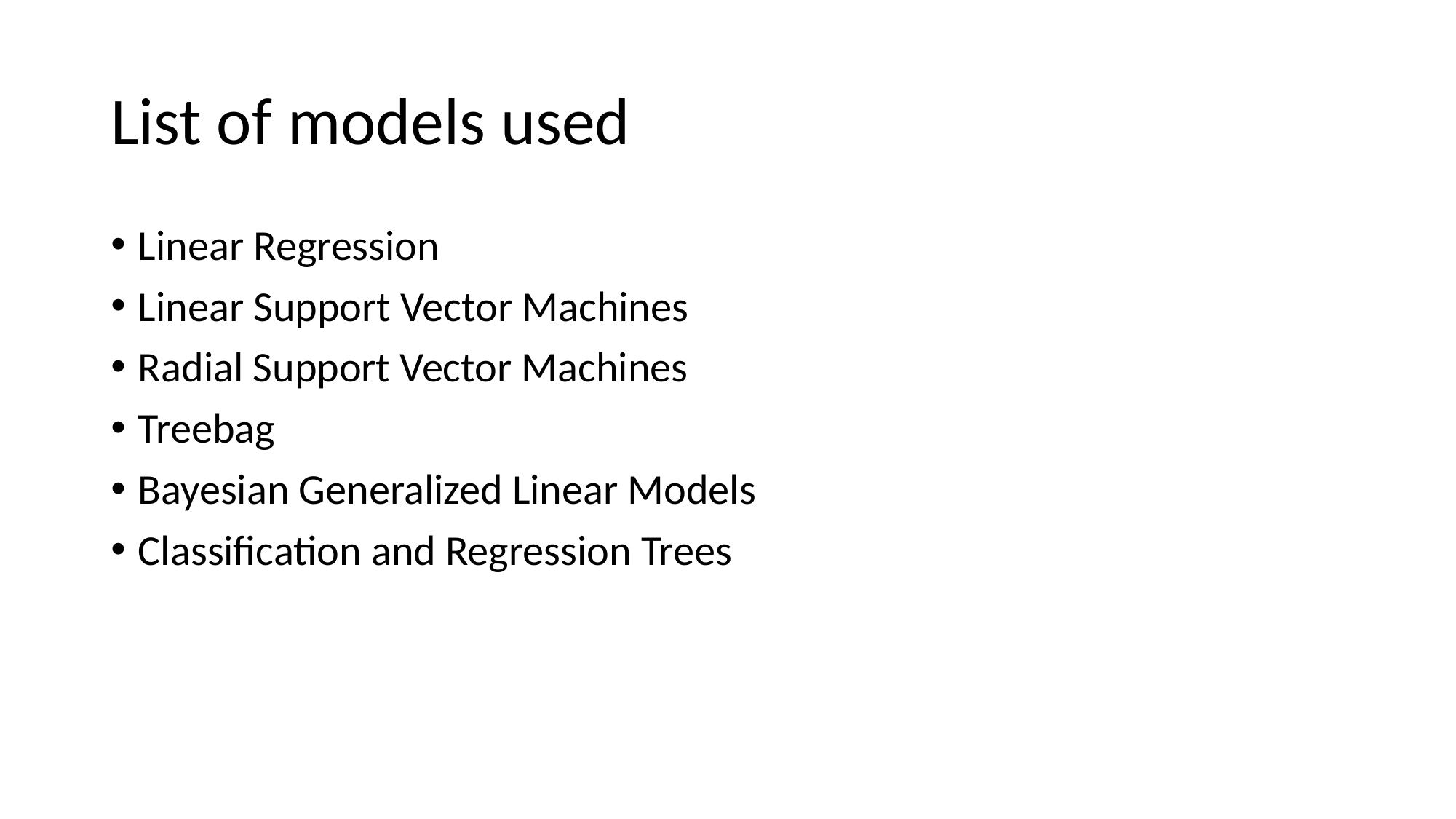

# List of models used
Linear Regression
Linear Support Vector Machines
Radial Support Vector Machines
Treebag
Bayesian Generalized Linear Models
Classification and Regression Trees